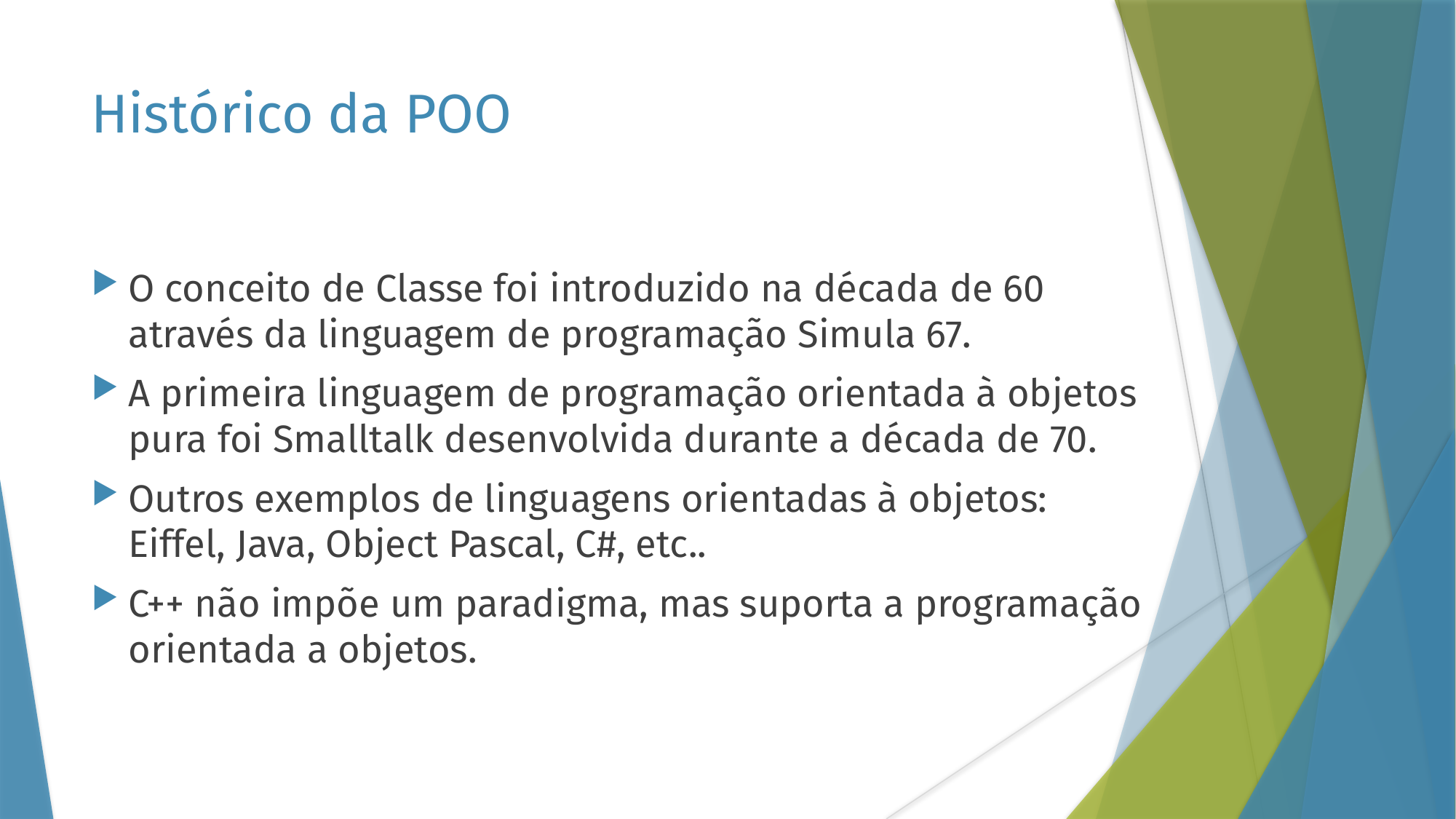

Histórico da POO
O conceito de Classe foi introduzido na década de 60 através da linguagem de programação Simula 67.
A primeira linguagem de programação orientada à objetos pura foi Smalltalk desenvolvida durante a década de 70.
Outros exemplos de linguagens orientadas à objetos: Eiffel, Java, Object Pascal, C#, etc..
C++ não impõe um paradigma, mas suporta a programação orientada a objetos.